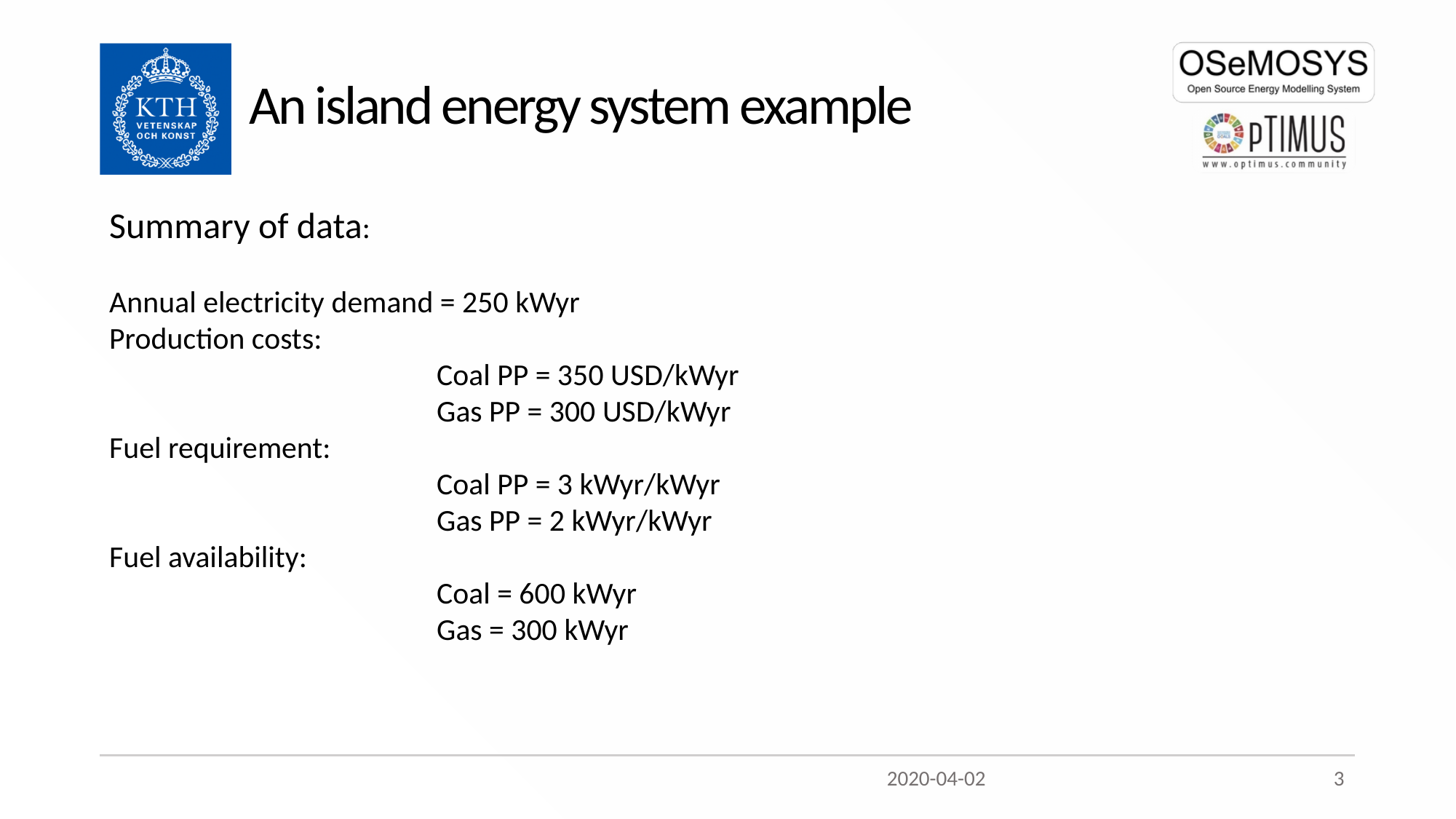

An island energy system example
Summary of data:

Annual electricity demand = 250 kWyr
Production costs:
			Coal PP = 350 USD/kWyr
			Gas PP = 300 USD/kWyr
Fuel requirement:
			Coal PP = 3 kWyr/kWyr
			Gas PP = 2 kWyr/kWyr
Fuel availability:
			Coal = 600 kWyr
			Gas = 300 kWyr

2020-04-02
3